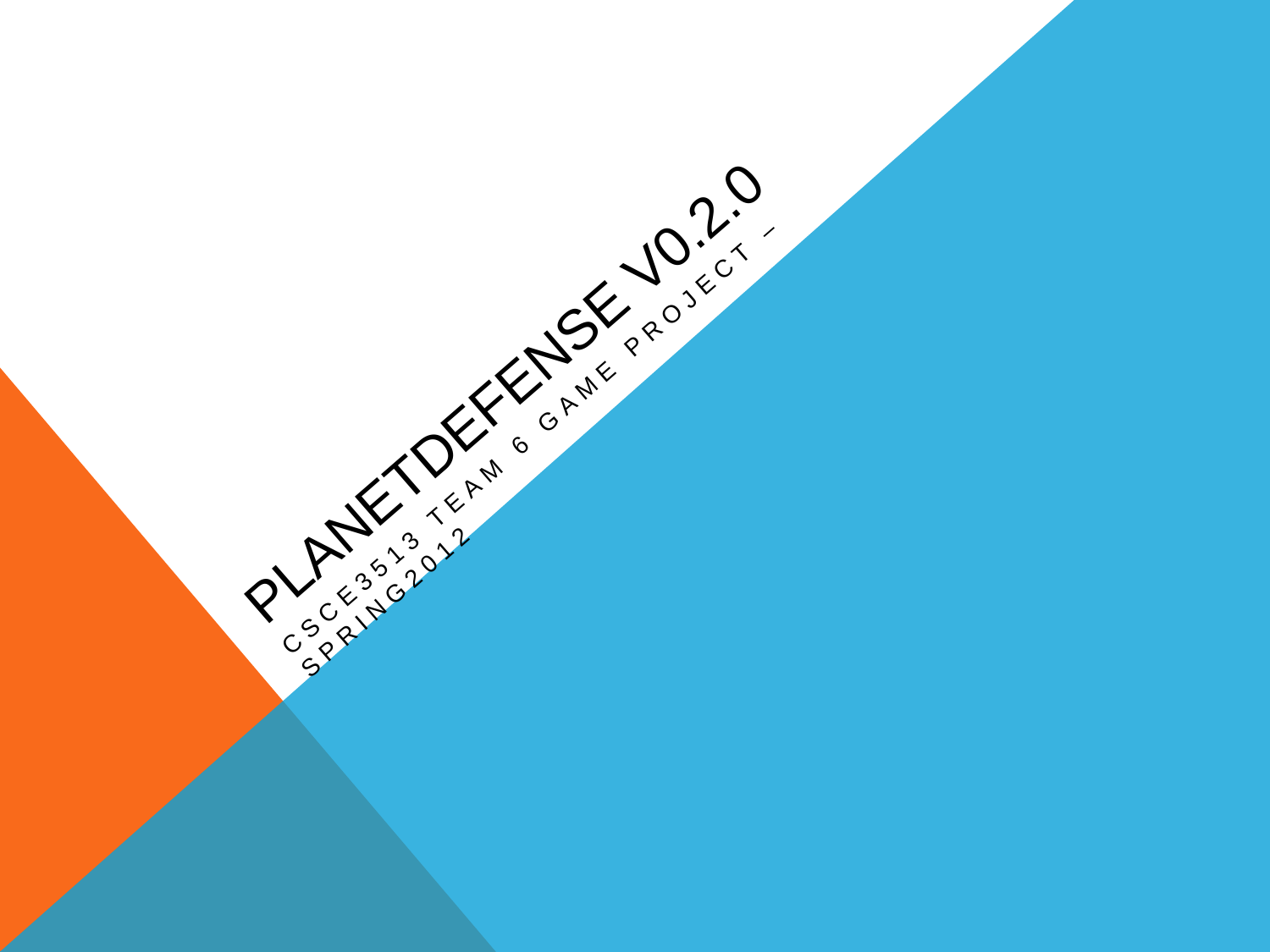

# PlanetDEfense V0.2.0
Csce3513 Team 6 game Project – Spring2012